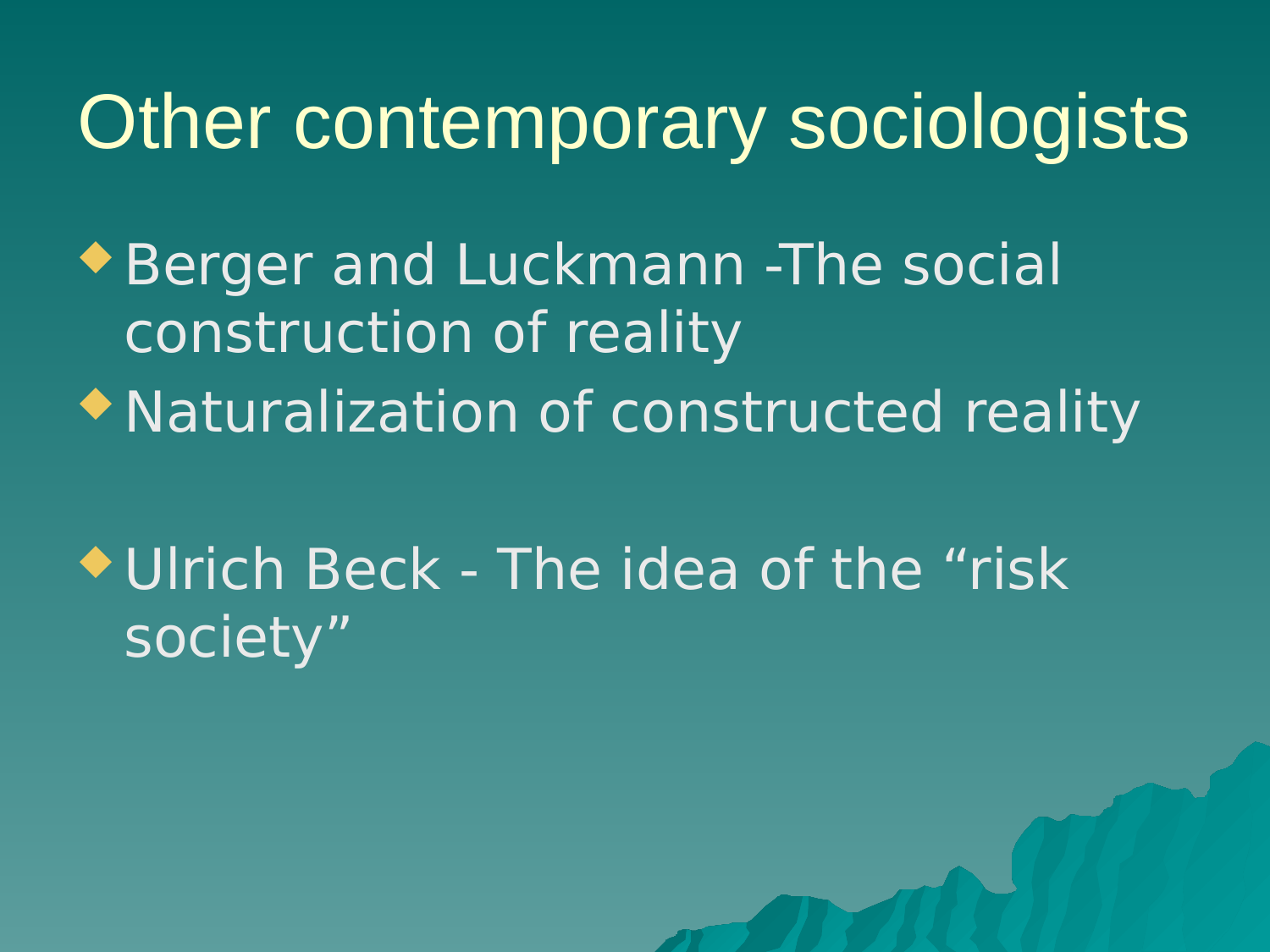

# Other contemporary sociologists
Berger and Luckmann -The social construction of reality
Naturalization of constructed reality

Ulrich Beck - The idea of the “risk society”